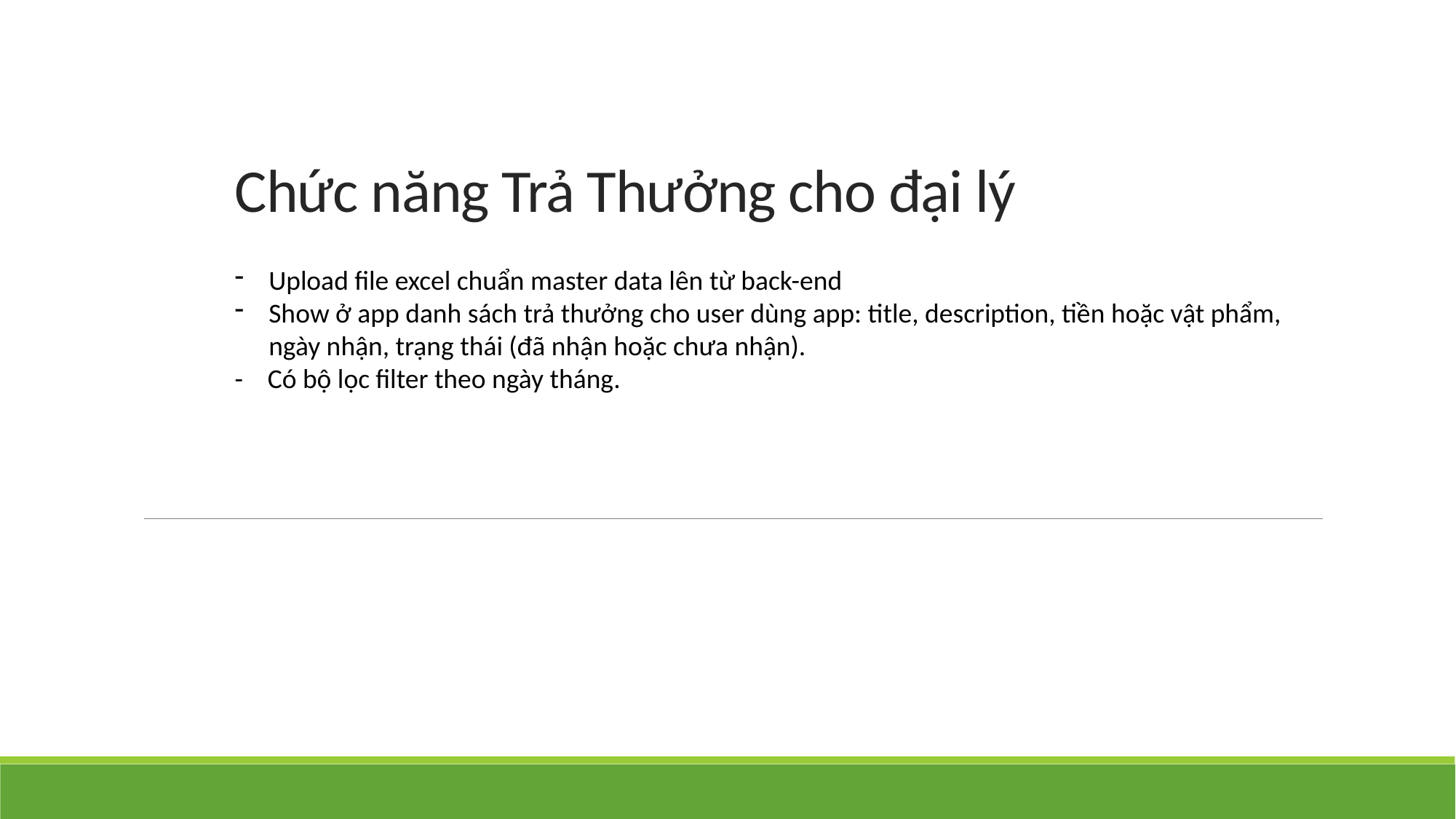

# Chức năng Trả Thưởng cho đại lý
Upload file excel chuẩn master data lên từ back-end
Show ở app danh sách trả thưởng cho user dùng app: title, description, tiền hoặc vật phẩm, ngày nhận, trạng thái (đã nhận hoặc chưa nhận).
-    Có bộ lọc filter theo ngày tháng.